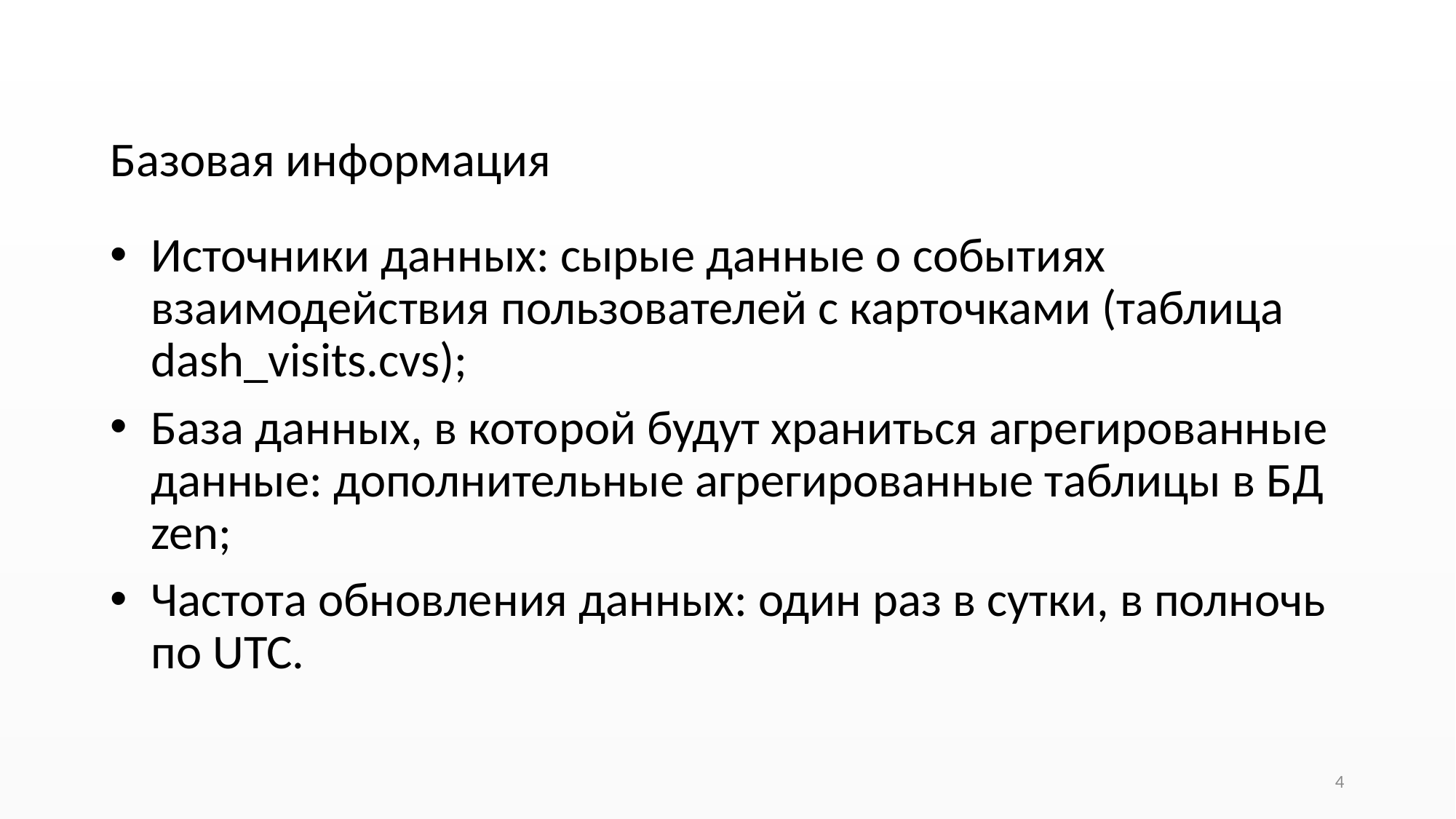

# Базовая информация
Источники данных: сырые данные о событиях взаимодействия пользователей с карточками (таблица dash_visits.cvs);
База данных, в которой будут храниться агрегированные данные: дополнительные агрегированные таблицы в БД zen;
Частота обновления данных: один раз в сутки, в полночь по UTC.

4